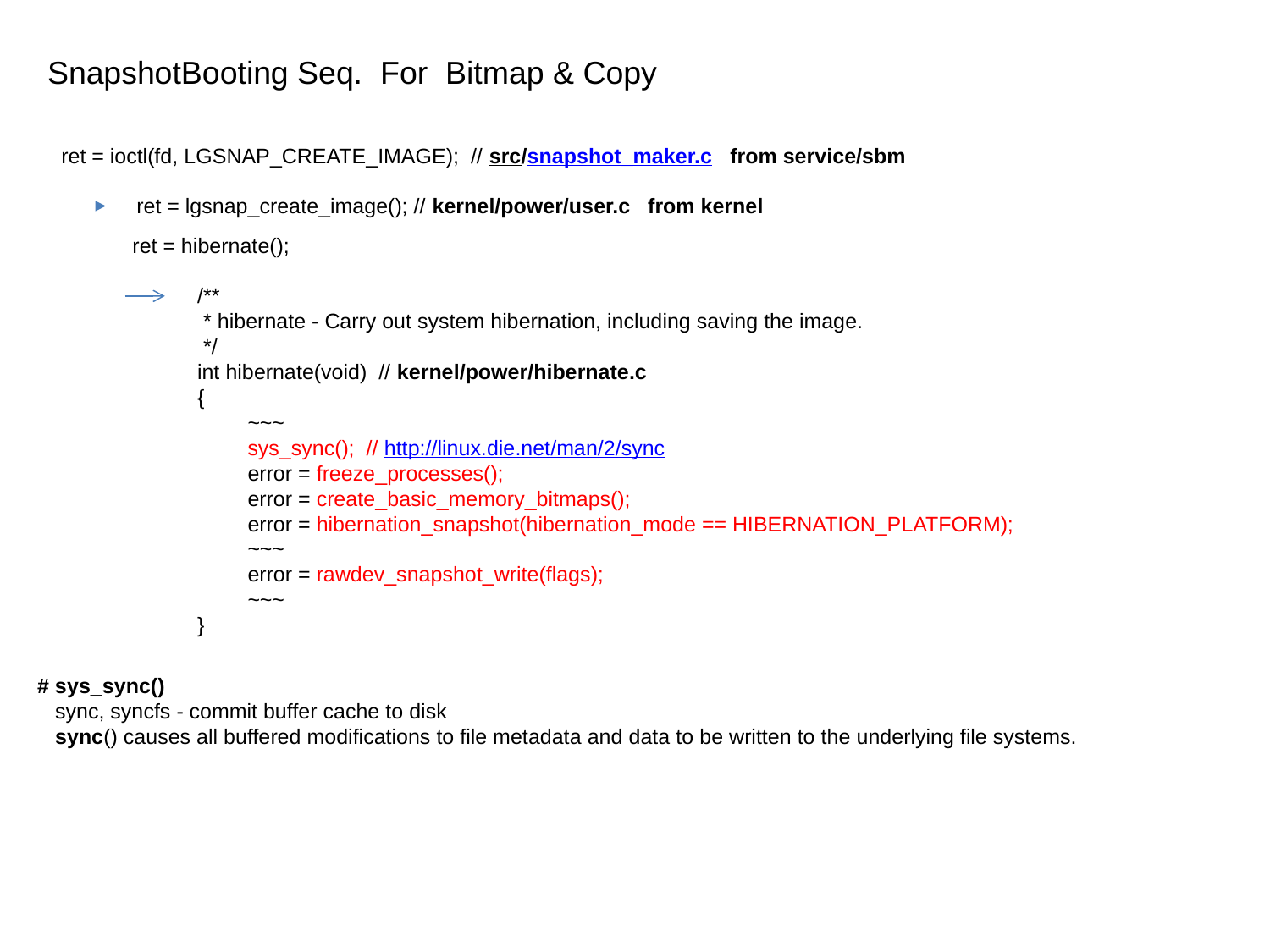

SnapshotBooting Seq.  For  Bitmap & Copy
ret = ioctl(fd, LGSNAP_CREATE_IMAGE);  // src/snapshot_maker.c   from service/sbm
ret = lgsnap_create_image(); // kernel/power/user.c   from kernel
ret = hibernate();
/**
 * hibernate - Carry out system hibernation, including saving the image.
 */
int hibernate(void)  // kernel/power/hibernate.c
{
	~~~
	sys_sync();  // http://linux.die.net/man/2/sync
	error = freeze_processes();
	error = create_basic_memory_bitmaps();
	error = hibernation_snapshot(hibernation_mode == HIBERNATION_PLATFORM);
	~~~
	error = rawdev_snapshot_write(flags);
	~~~
}
# sys_sync()
   sync, syncfs - commit buffer cache to disk
   sync() causes all buffered modifications to file metadata and data to be written to the underlying file systems.